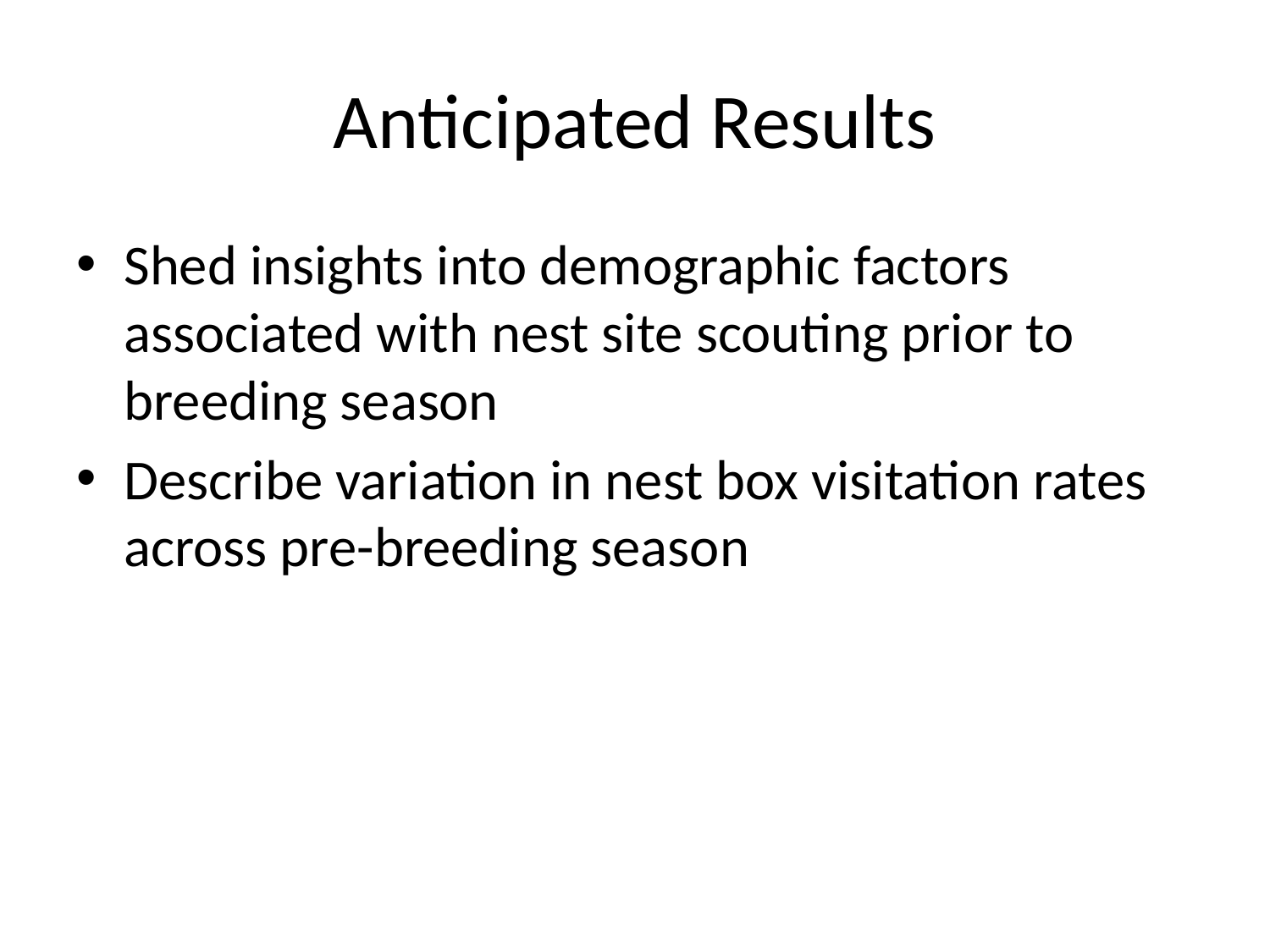

# Anticipated Results
Shed insights into demographic factors associated with nest site scouting prior to breeding season
Describe variation in nest box visitation rates across pre-breeding season